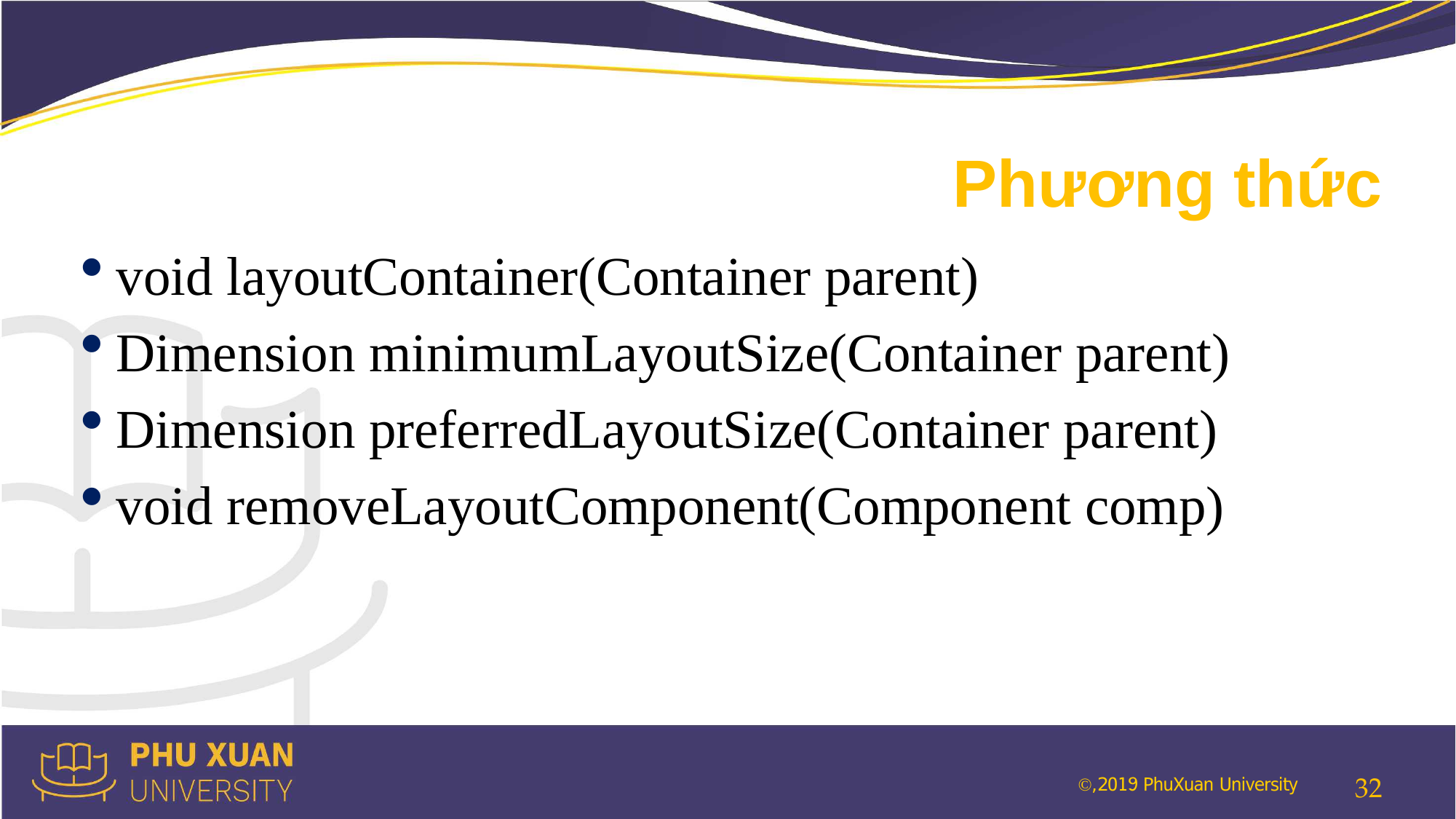

# Phương thức
void layoutContainer(Container parent)
Dimension minimumLayoutSize(Container parent)
Dimension preferredLayoutSize(Container parent)
void removeLayoutComponent(Component comp)

32